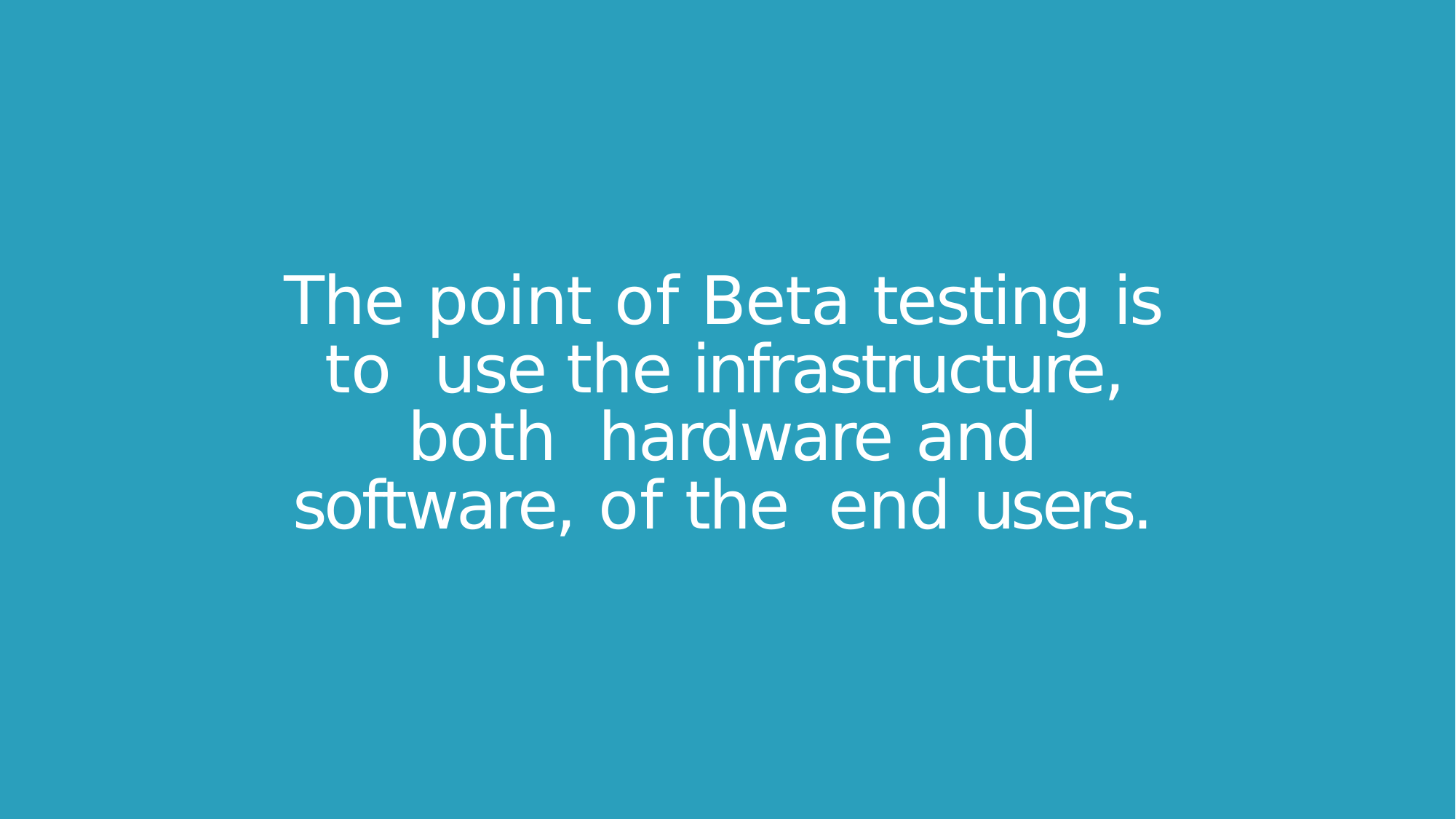

# The point of Beta testing is to  use the infrastructure, both  hardware and software, of the  end users.